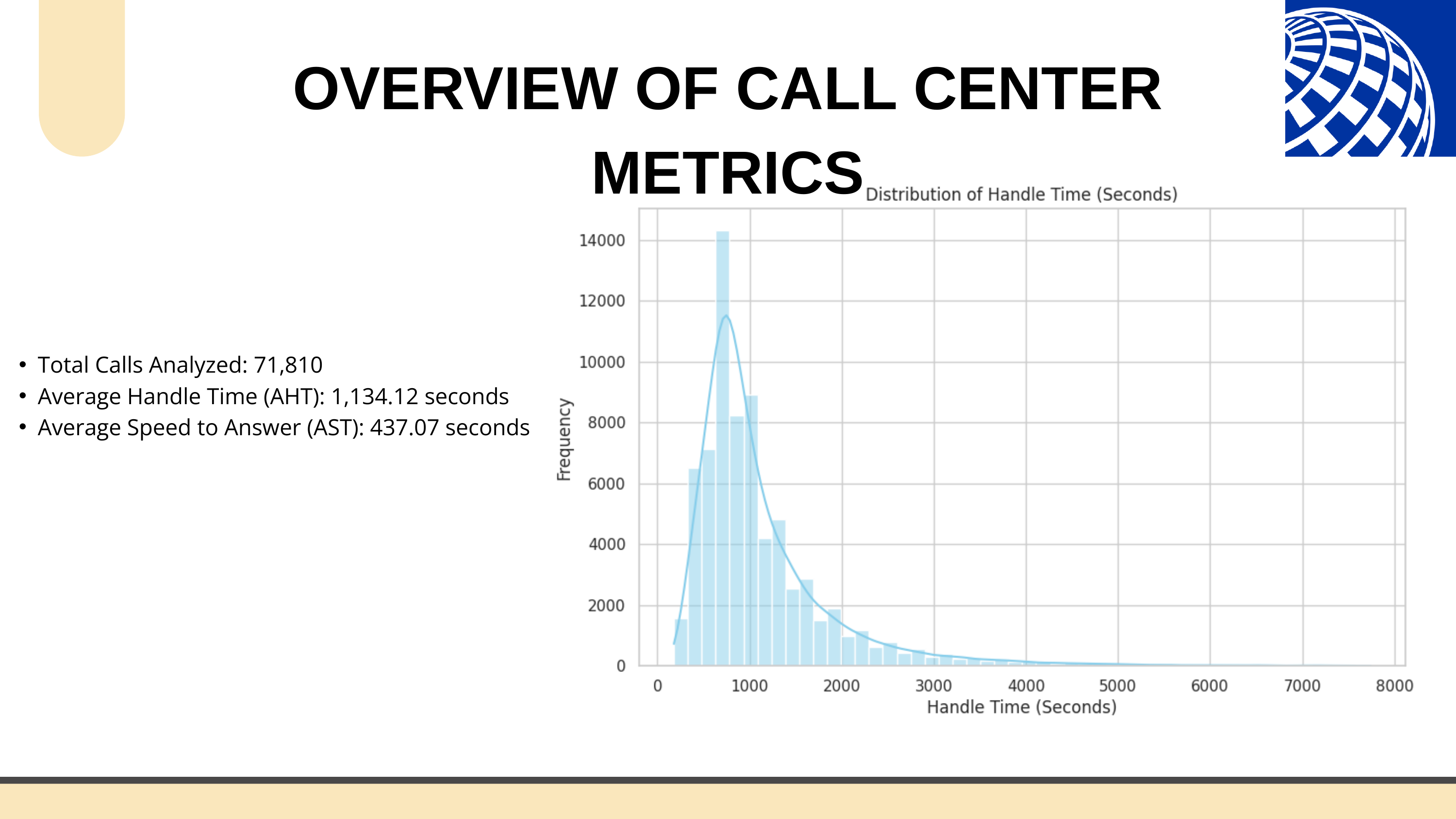

OVERVIEW OF CALL CENTER METRICS

Total Calls Analyzed: 71,810
Average Handle Time (AHT): 1,134.12 seconds
Average Speed to Answer (AST): 437.07 seconds